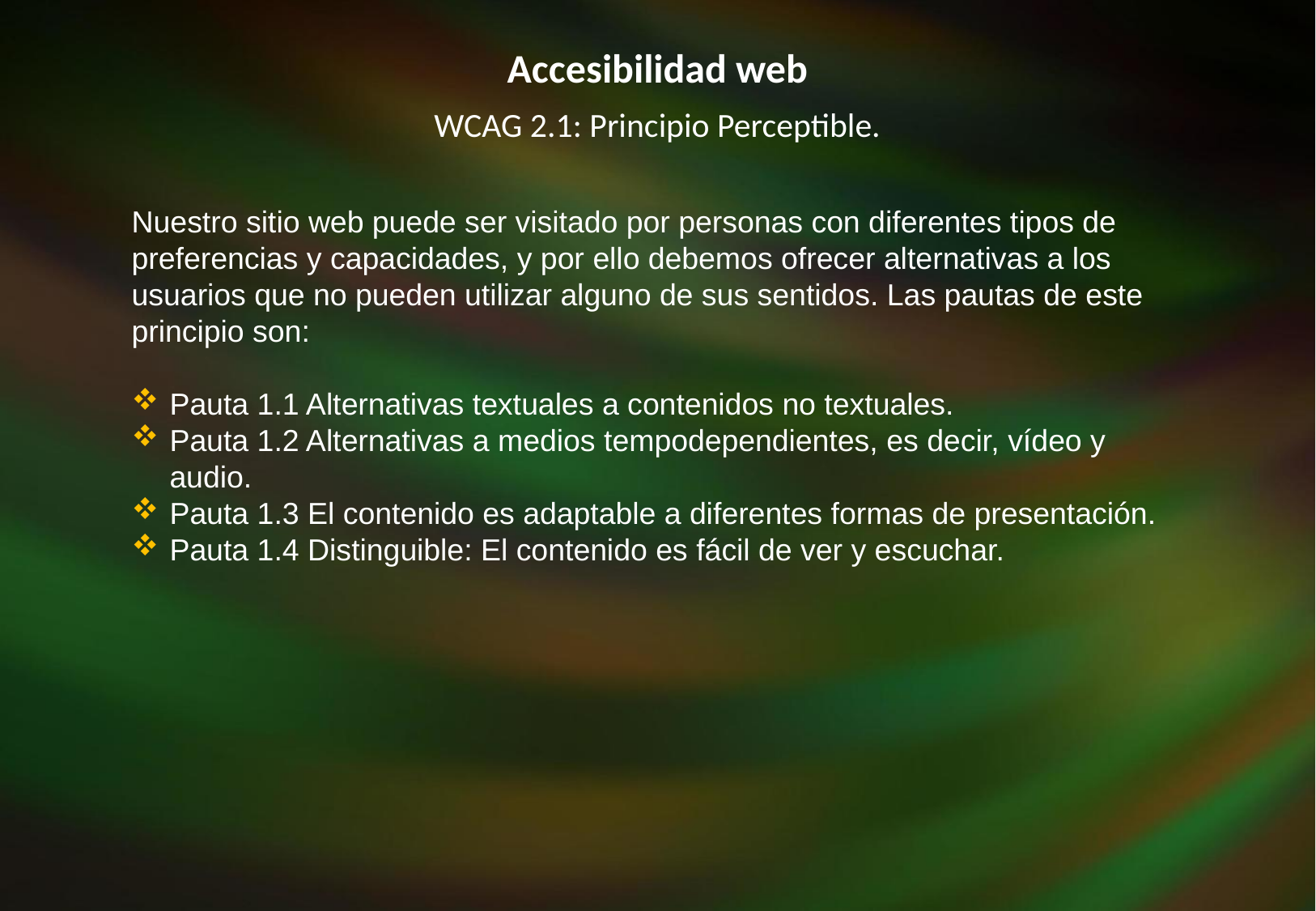

Accesibilidad web
WCAG 2.1: Principio Perceptible.
Nuestro sitio web puede ser visitado por personas con diferentes tipos de preferencias y capacidades, y por ello debemos ofrecer alternativas a los usuarios que no pueden utilizar alguno de sus sentidos. Las pautas de este principio son:

Pauta 1.1 Alternativas textuales a contenidos no textuales.
Pauta 1.2 Alternativas a medios tempodependientes, es decir, vídeo y audio.
Pauta 1.3 El contenido es adaptable a diferentes formas de presentación.
Pauta 1.4 Distinguible: El contenido es fácil de ver y escuchar.